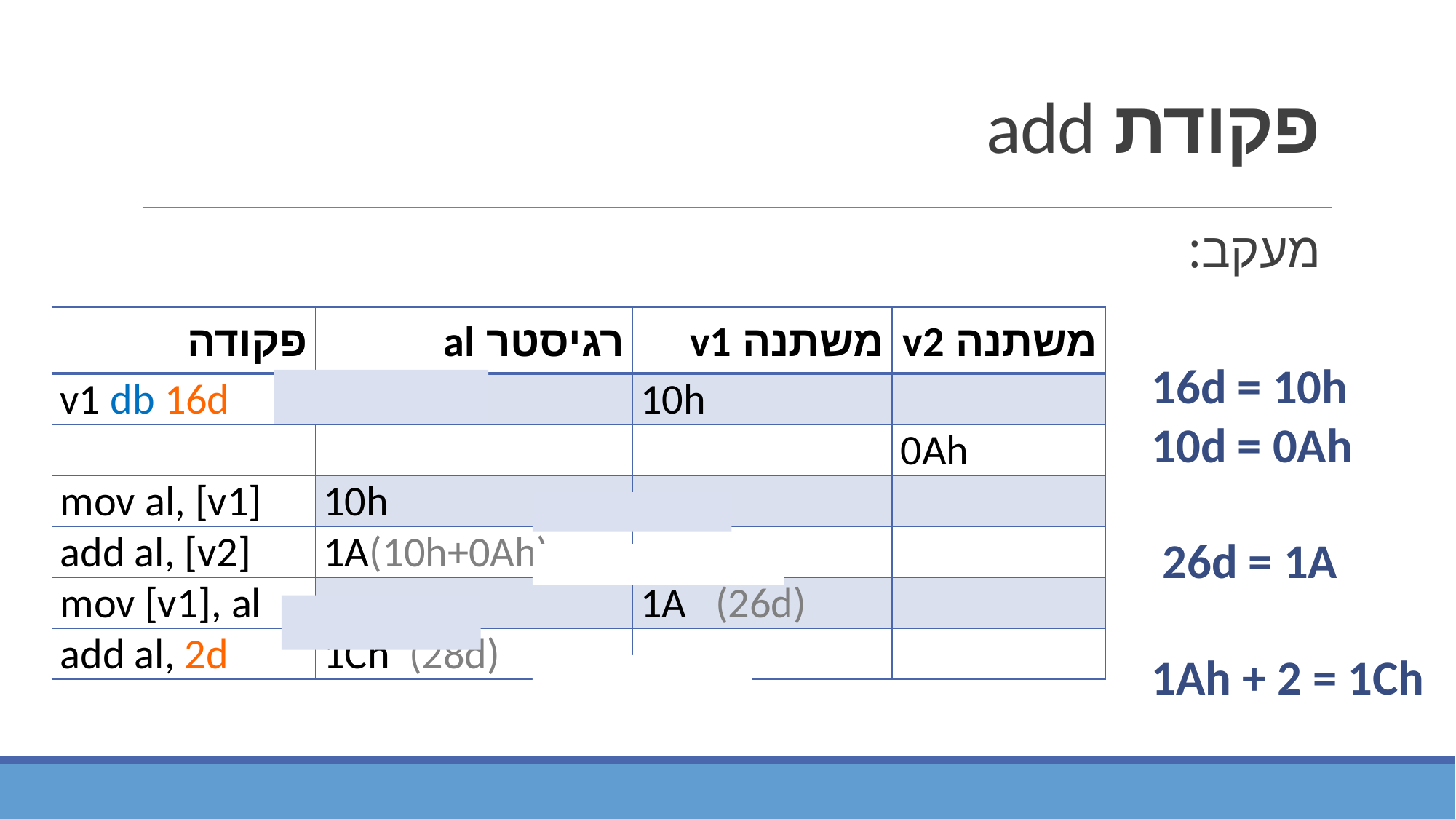

# פקודת add
מעקב:
| פקודה | רגיסטר al | משתנה v1 | משתנה v2 |
| --- | --- | --- | --- |
| v1 db 16d |  | 10h |  |
| V2 db 10d |  |  | 0Ah |
| mov al, [v1] | 10h |  |  |
| add al, [v2] | 1A(10h+0Ah) |  |  |
| mov [v1], al |  | 1A (26d) |  |
| add al, 2d | 1Ch (28d) |  |  |
16d = 10h
10d = 0Ah

 26d = 1A
1Ah + 2 = 1Ch